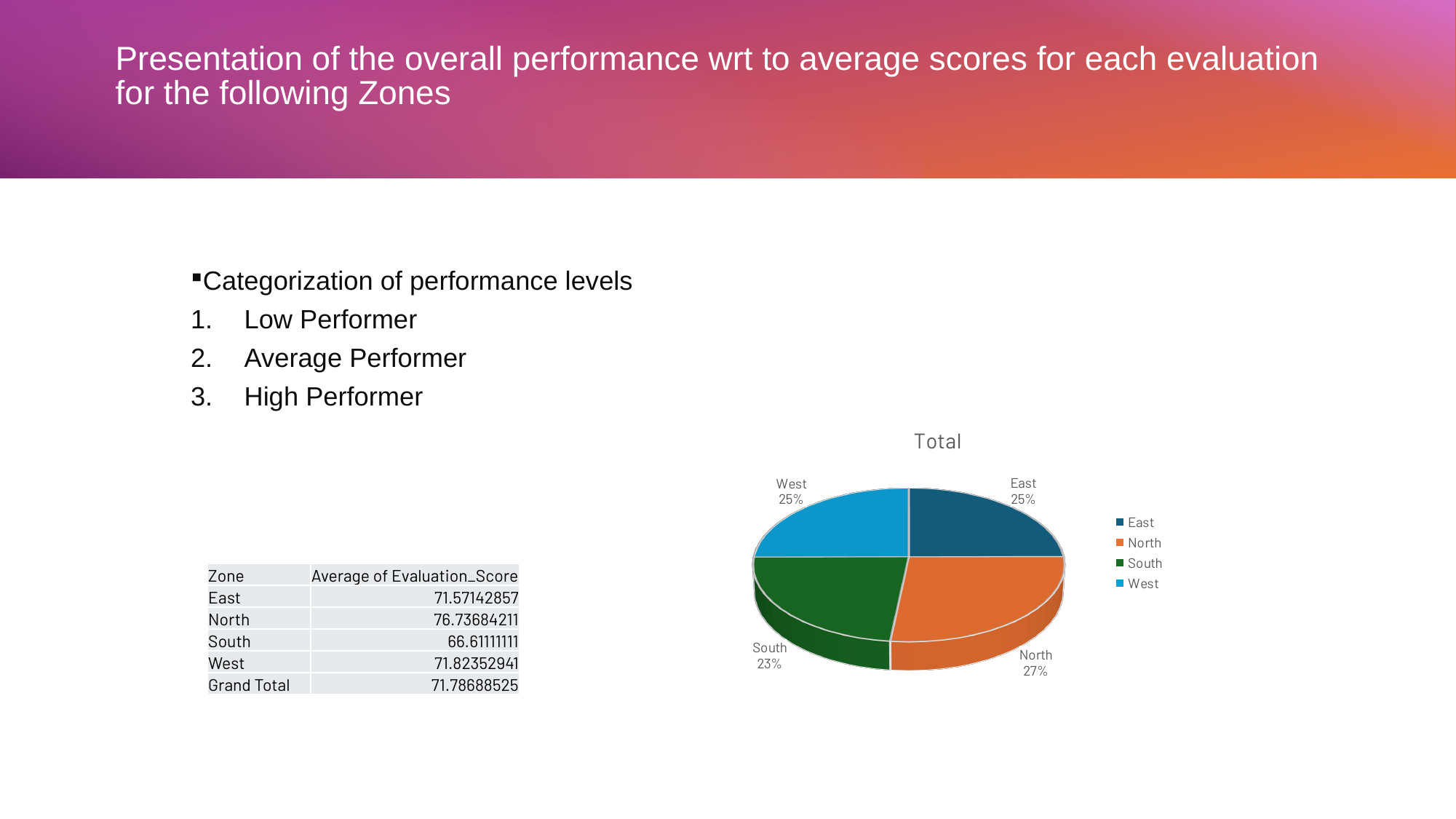

# Presentation of the overall performance wrt to average scores for each evaluation for the following Zones
Categorization of performance levels
Low Performer
Average Performer
High Performer

[unsupported chart]

| Zone | Average of Evaluation\_Score |
| --- | --- |
| East | 71.57142857 |
| North | 76.73684211 |
| South | 66.61111111 |
| West | 71.82352941 |
| Grand Total | 71.78688525 |